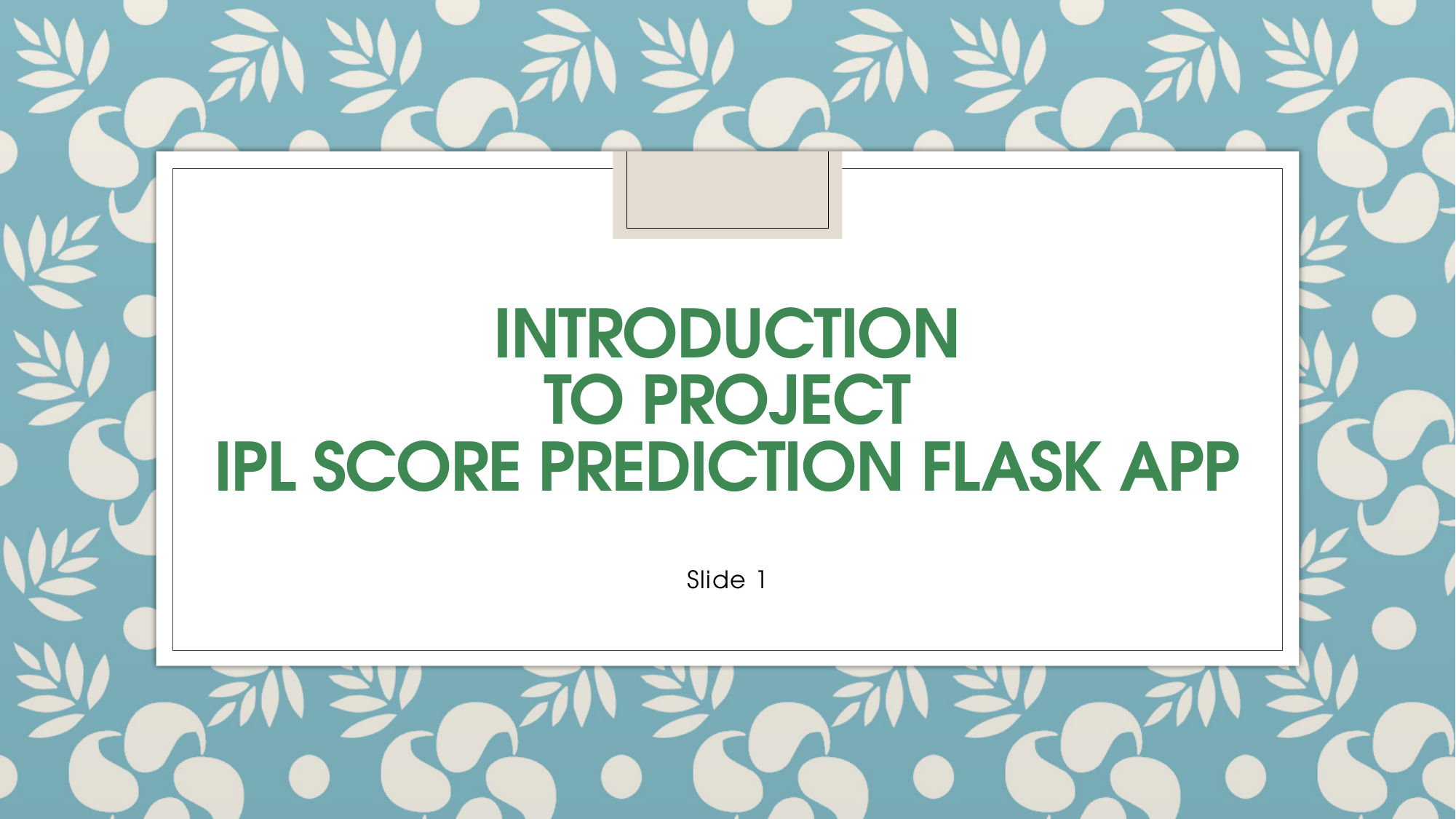

# Introduction to project ipl score prediction flask app
Slide 1